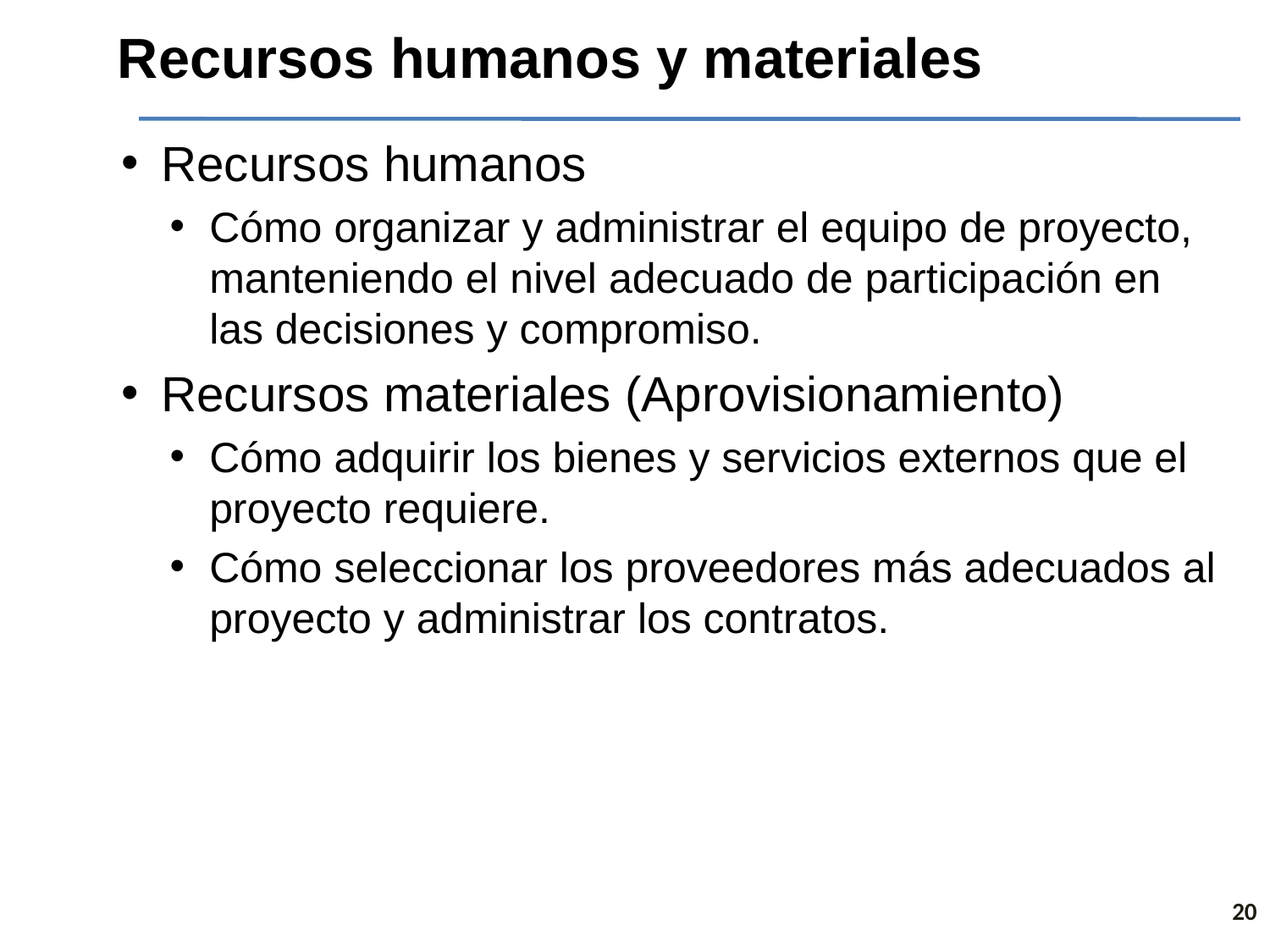

# Recursos humanos y materiales
Recursos humanos
Cómo organizar y administrar el equipo de proyecto, manteniendo el nivel adecuado de participación en las decisiones y compromiso.
Recursos materiales (Aprovisionamiento)
Cómo adquirir los bienes y servicios externos que el proyecto requiere.
Cómo seleccionar los proveedores más adecuados al proyecto y administrar los contratos.

20